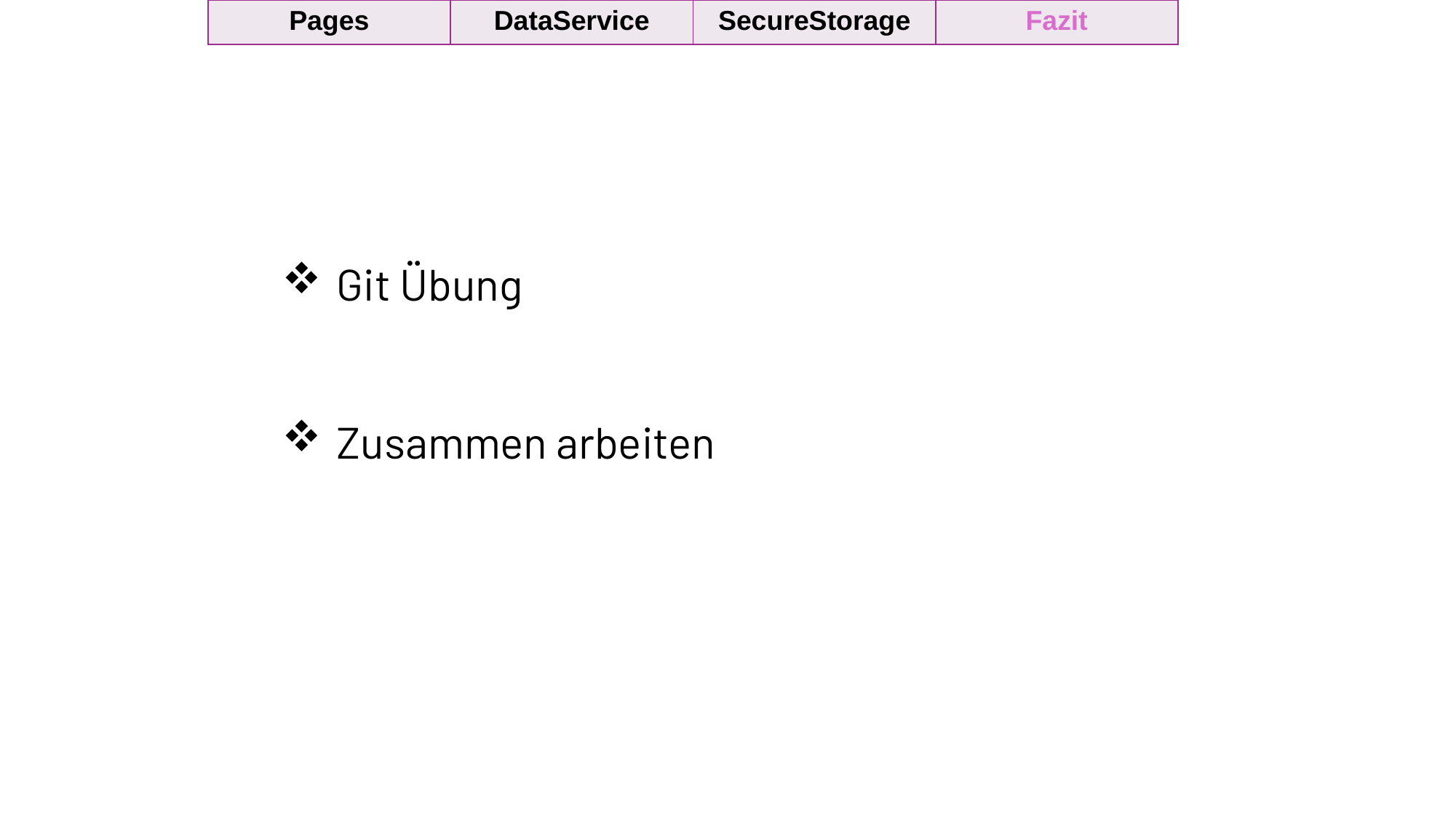

| Pages | DataService | SecureStorage | Fazit |
| --- | --- | --- | --- |

Git Übung

Zusammen arbeiten